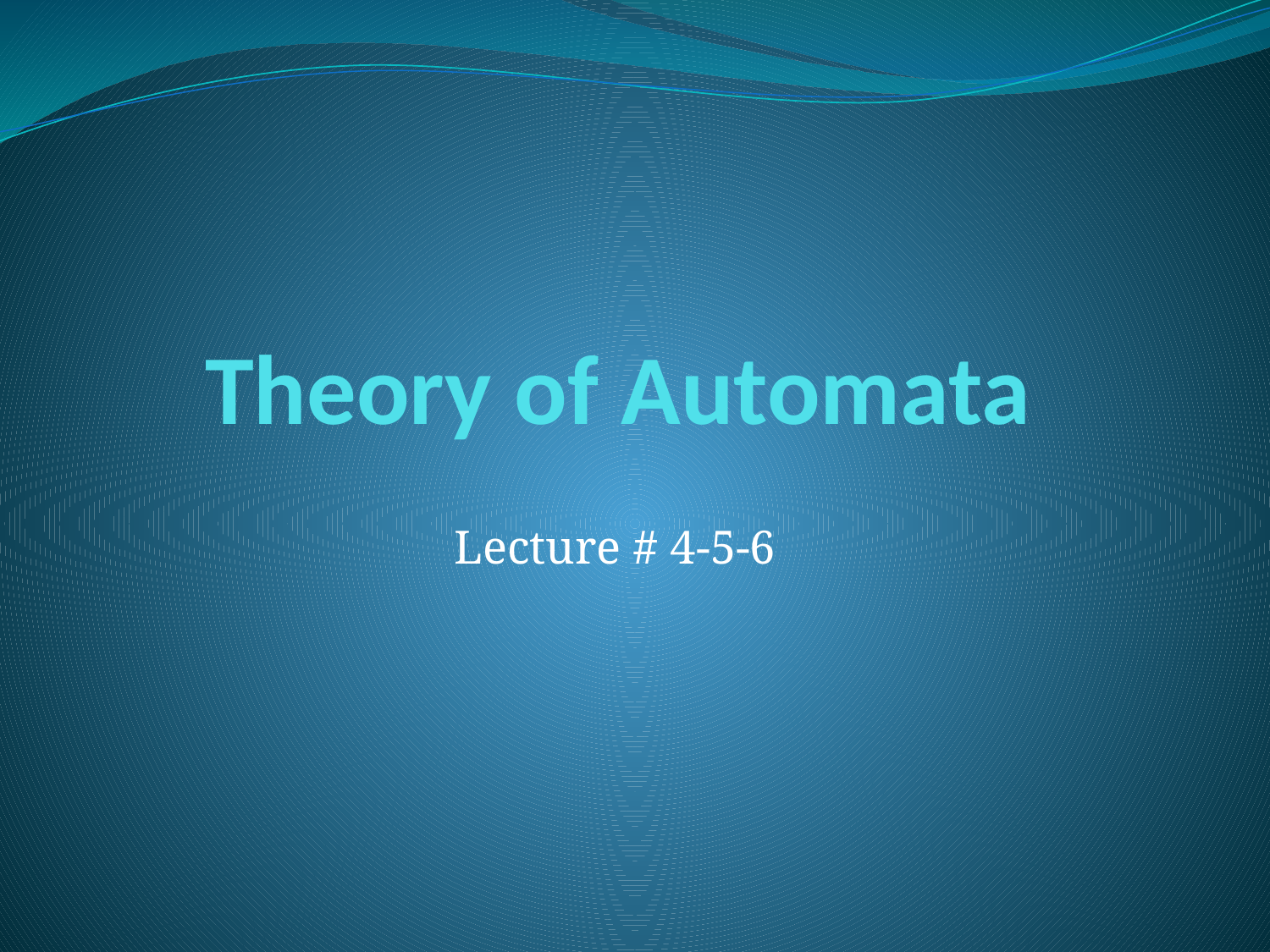

# Theory of Automata

Lecture # 4-5-6